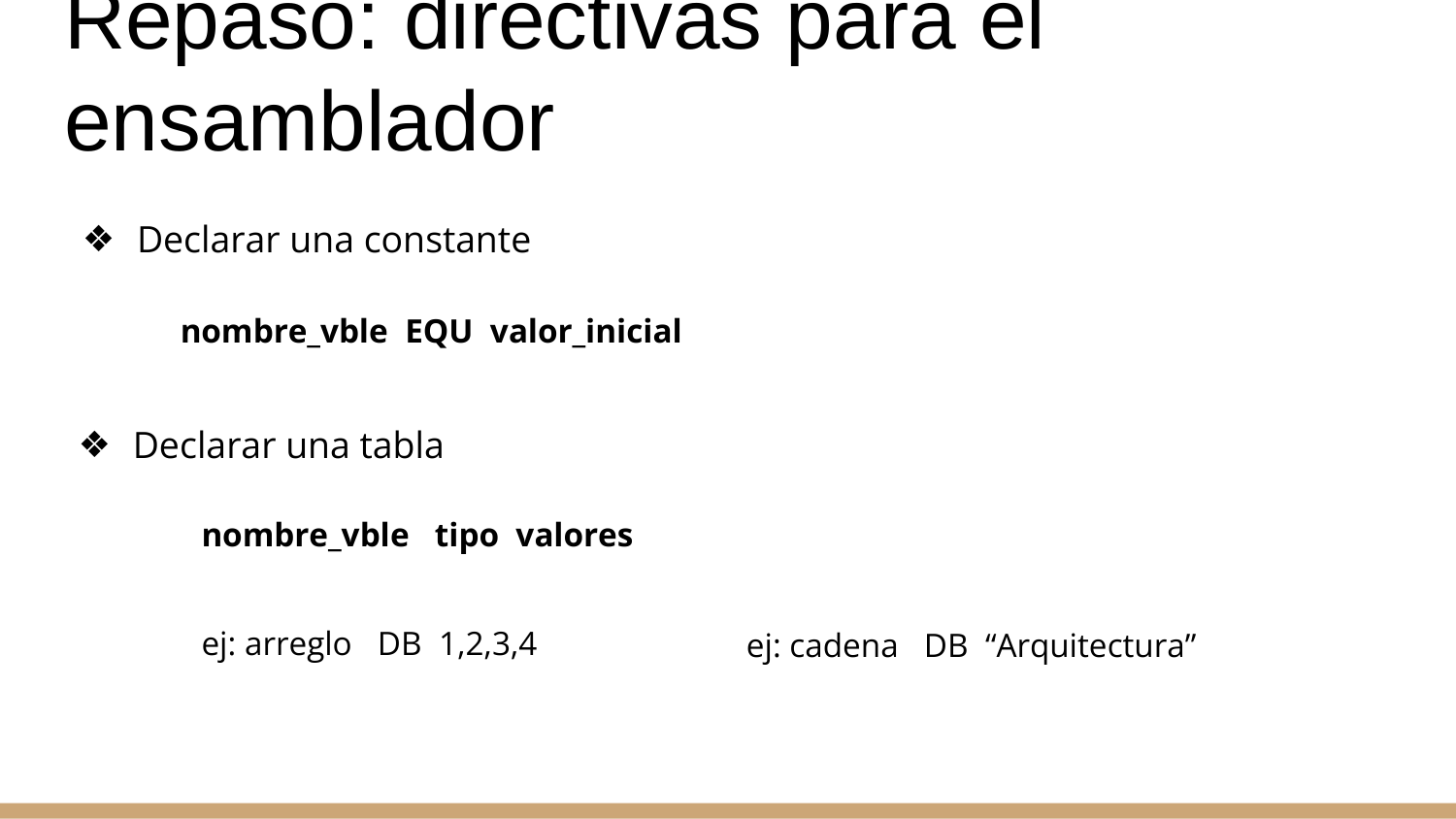

# Repaso: directivas para el ensamblador
Declarar una constante

nombre_vble  EQU  valor_inicial
Declarar una tabla
nombre_vble   tipo  valores
ej: arreglo   DB  1,2,3,4
ej: cadena   DB  “Arquitectura”